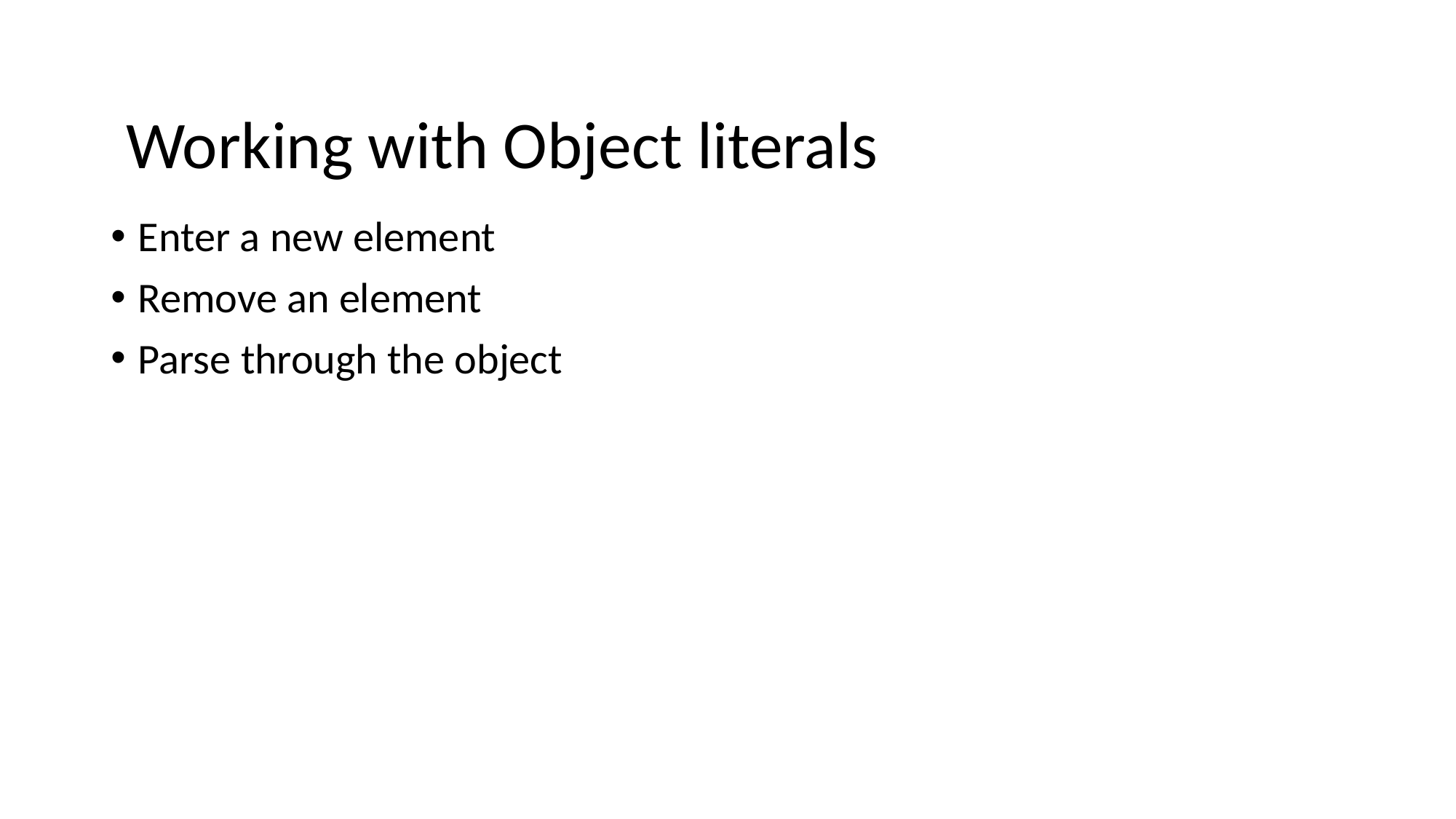

# Working with Object literals
Enter a new element
Remove an element
Parse through the object